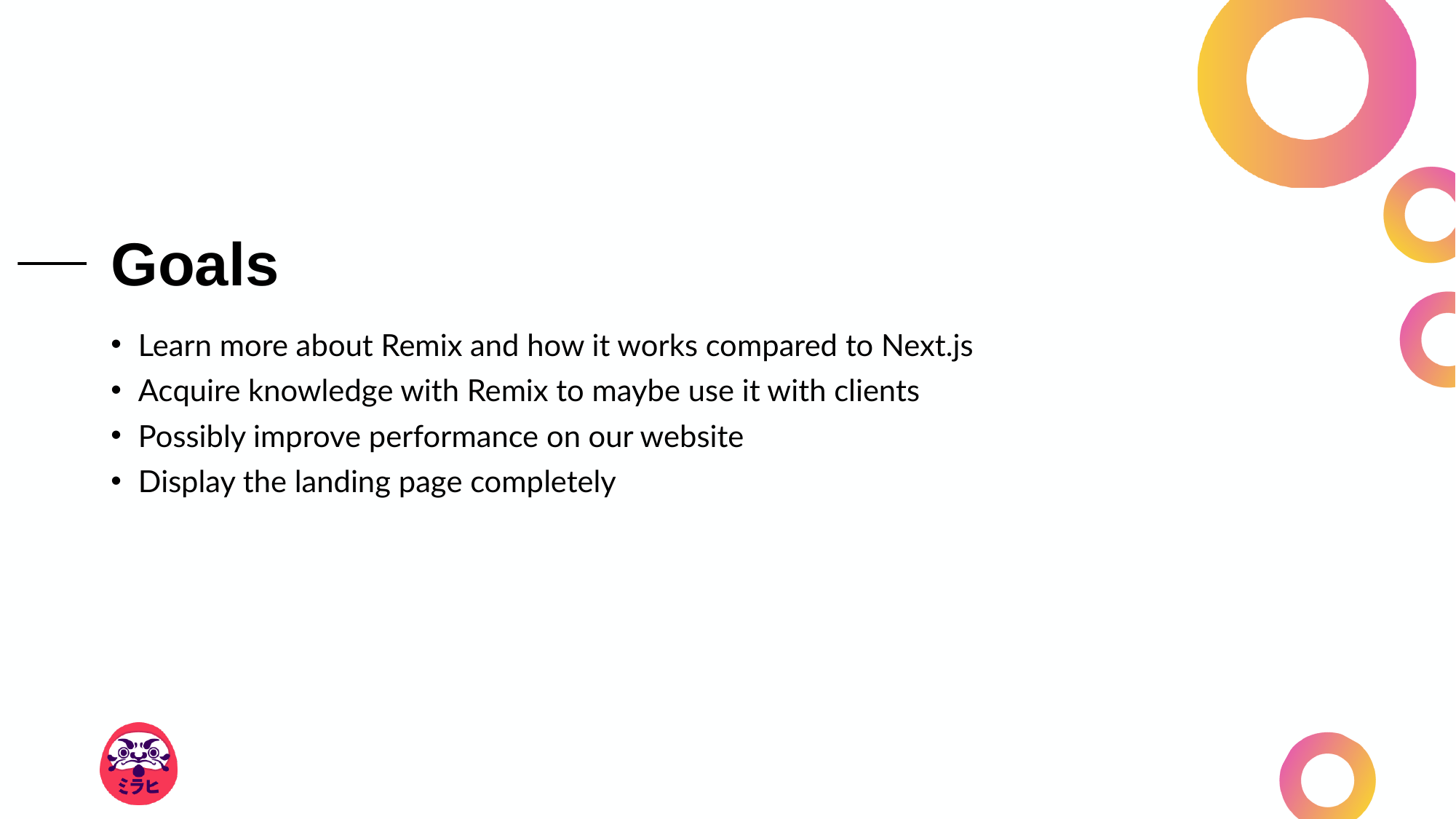

# Goals
Learn more about Remix and how it works compared to Next.js
Acquire knowledge with Remix to maybe use it with clients
Possibly improve performance on our website
Display the landing page completely